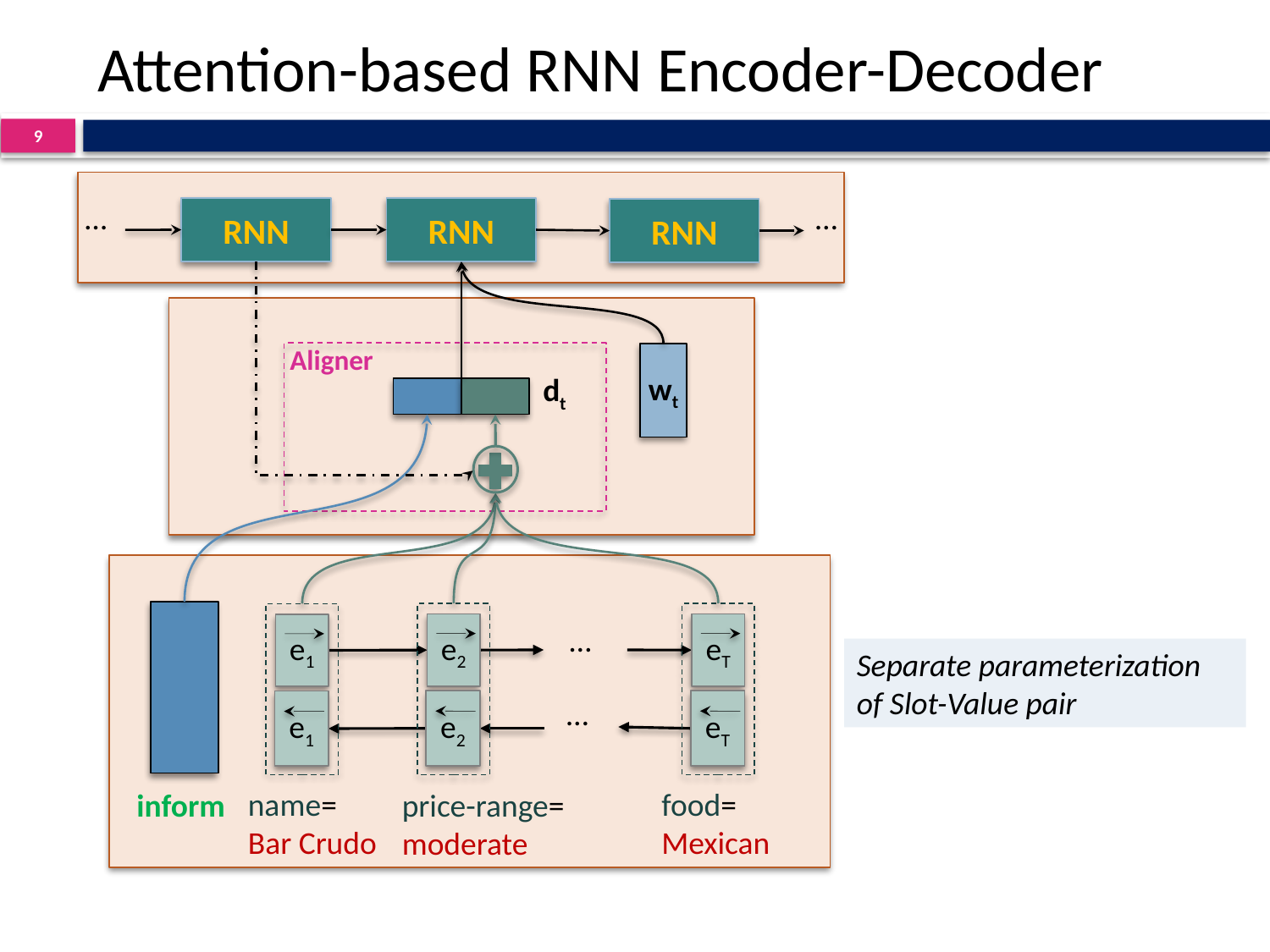

# Attention-based RNN Encoder-Decoder
9

…
RNN
RNN
…
RNN
Aligner

wt
dt

e2
e2

eT
eT

e1
e1
…
…
food=
Mexican
name=
Bar Crudo
inform
price-range=
moderate

Separate parameterization
of Slot-Value pair